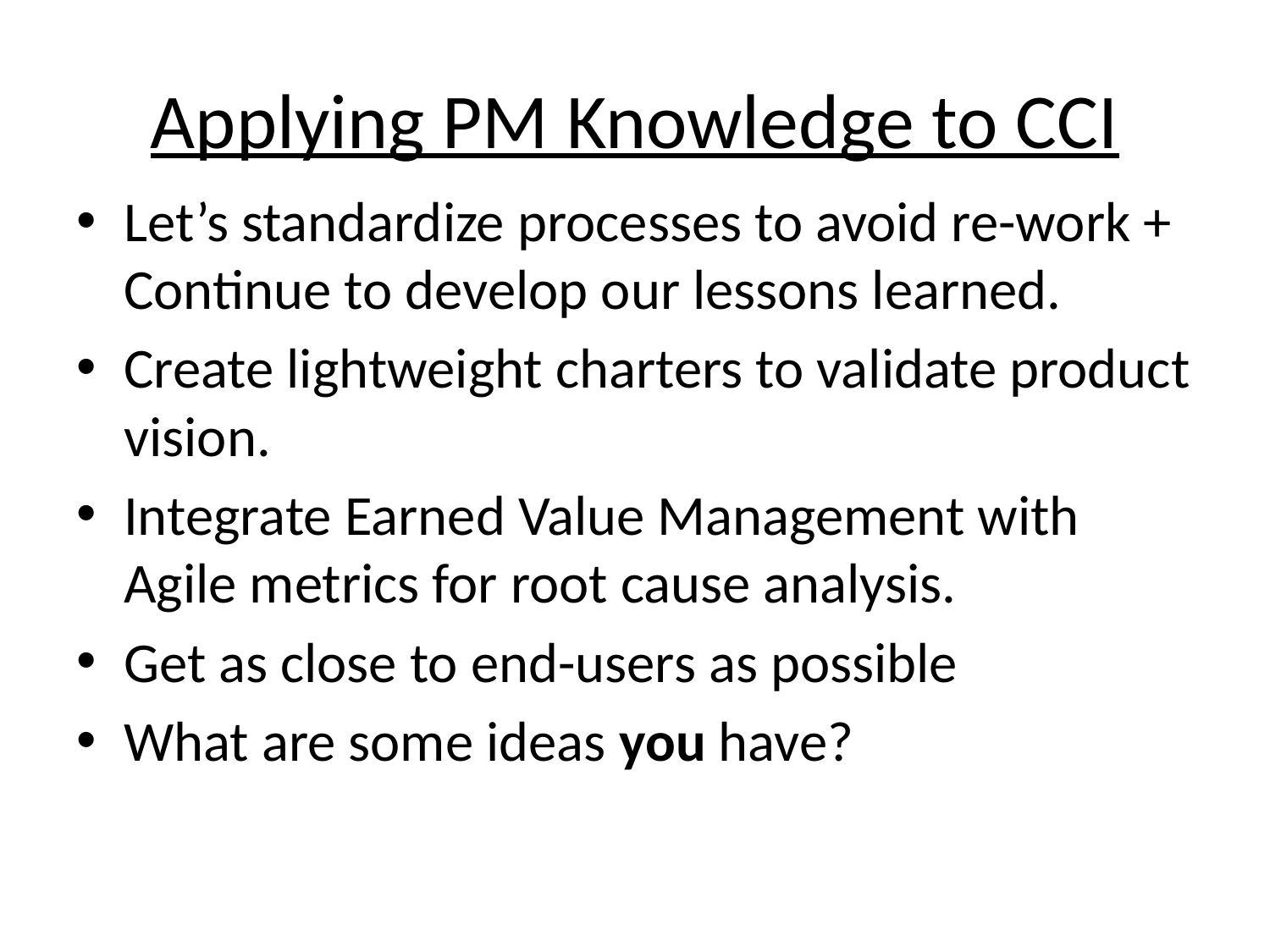

# Applying PM Knowledge to CCI
Let’s standardize processes to avoid re-work + Continue to develop our lessons learned.
Create lightweight charters to validate product vision.
Integrate Earned Value Management with Agile metrics for root cause analysis.
Get as close to end-users as possible
What are some ideas you have?